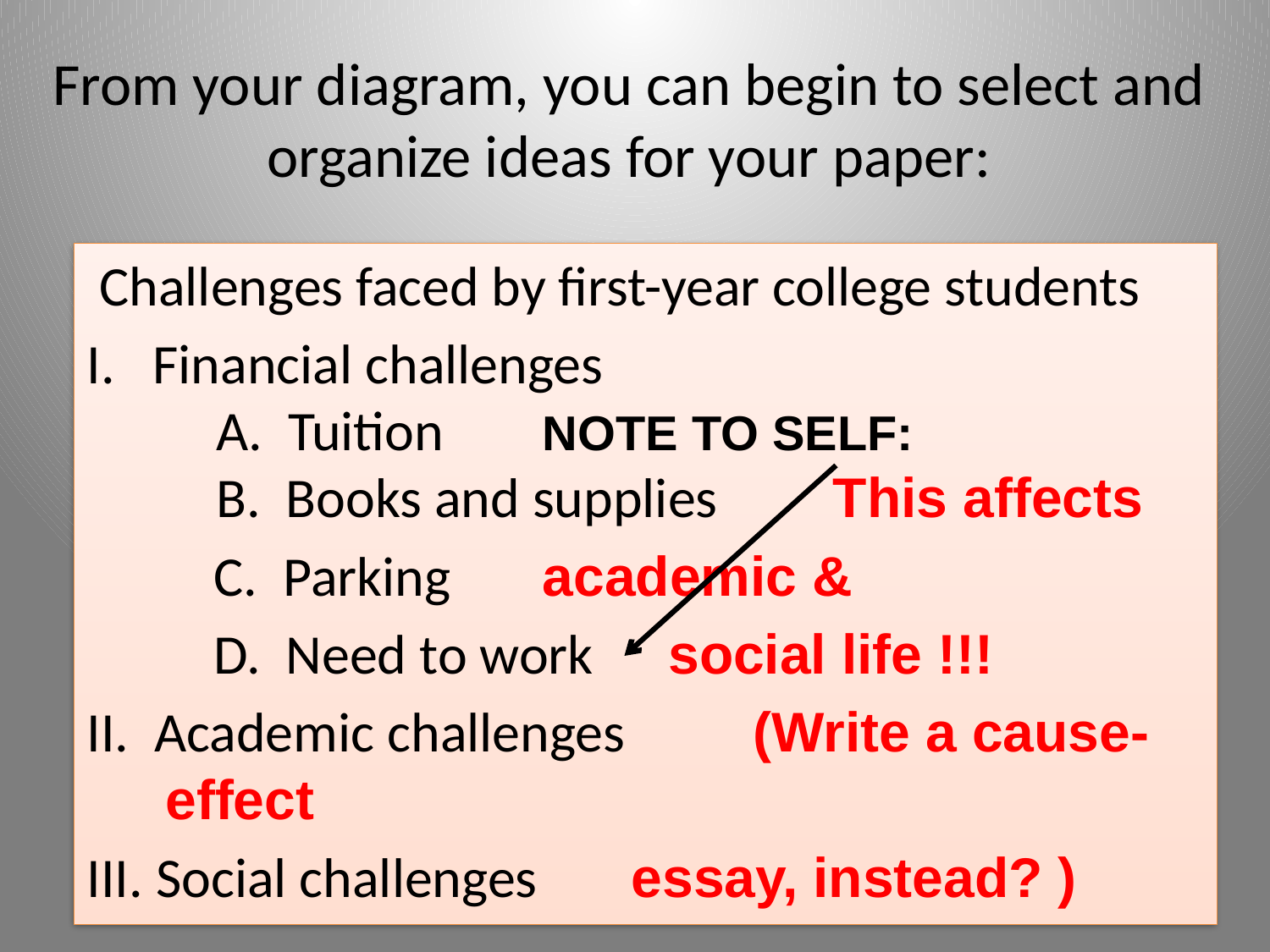

# From your diagram, you can begin to select and organize ideas for your paper:
 Challenges faced by first-year college students
I.   Financial challenges
    A.  Tuition				NOTE TO SELF:
    B.  Books and supplies         This affects
          C.  Parking				academic &
          D.  Need to work 		social life !!!
II.  Academic challenges          (Write a cause-effect
III. Social challenges		       essay, instead? )